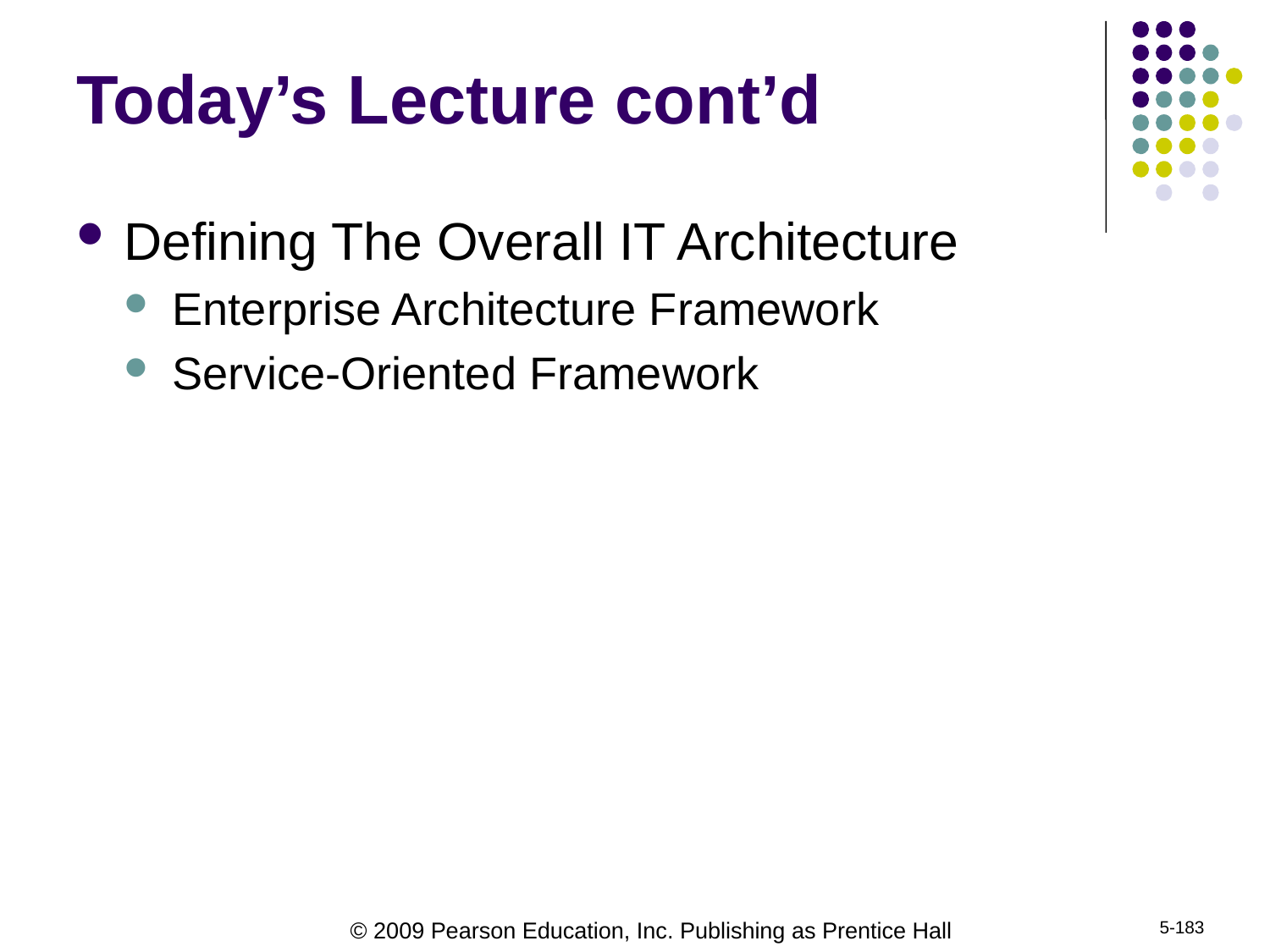

# Today’s Lecture cont’d
Defining The Overall IT Architecture
Enterprise Architecture Framework
Service-Oriented Framework
5-183